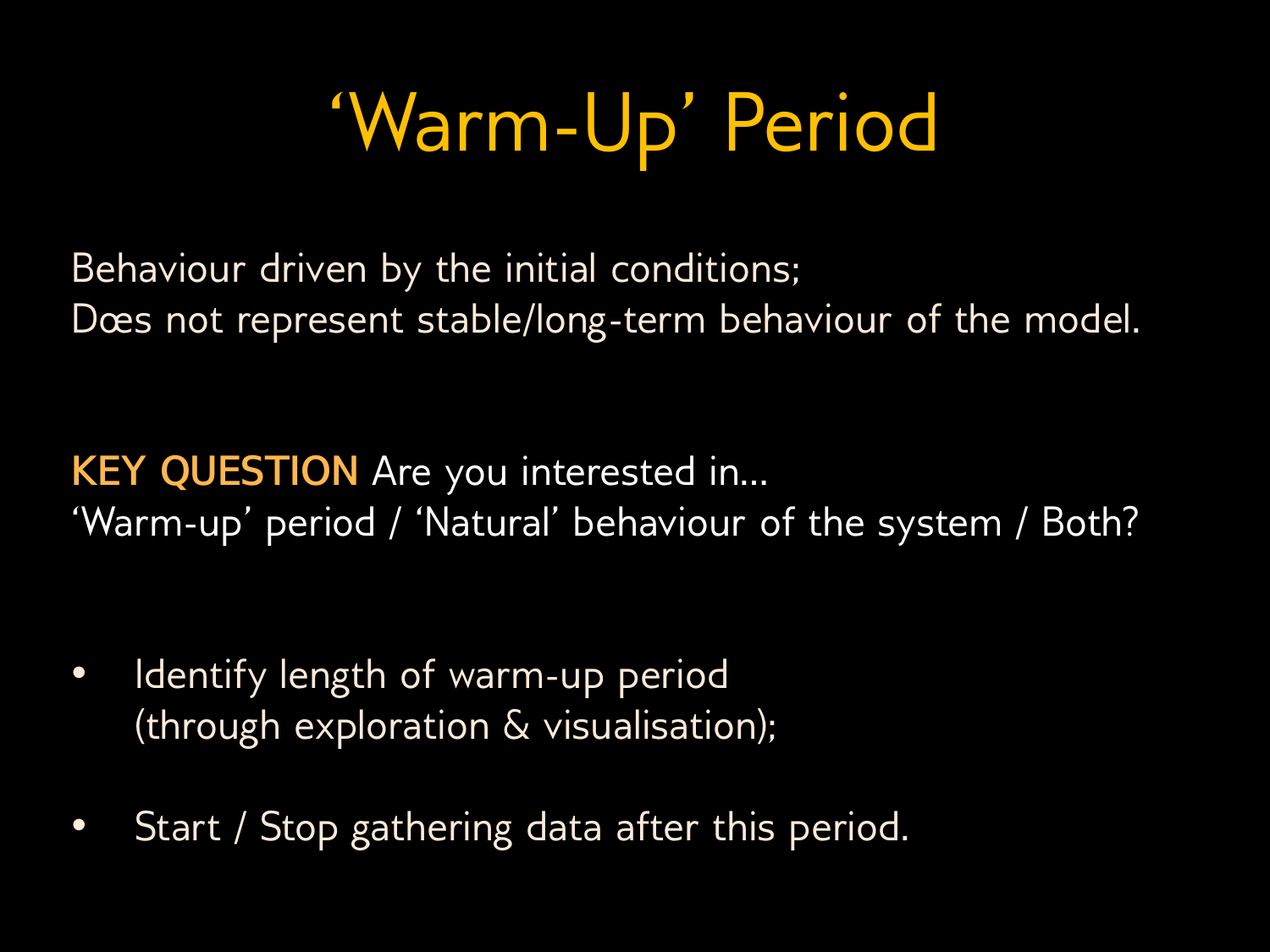

# ‘Warm-Up’ Period
Behaviour driven by the initial conditions;
Does not represent stable/long-term behaviour of the model.

KEY QUESTION Are you interested in…
‘Warm-up’ period / ‘Natural’ behaviour of the system / Both?

Identify length of warm-up period
(through exploration & visualisation);

Start / Stop gathering data after this period.